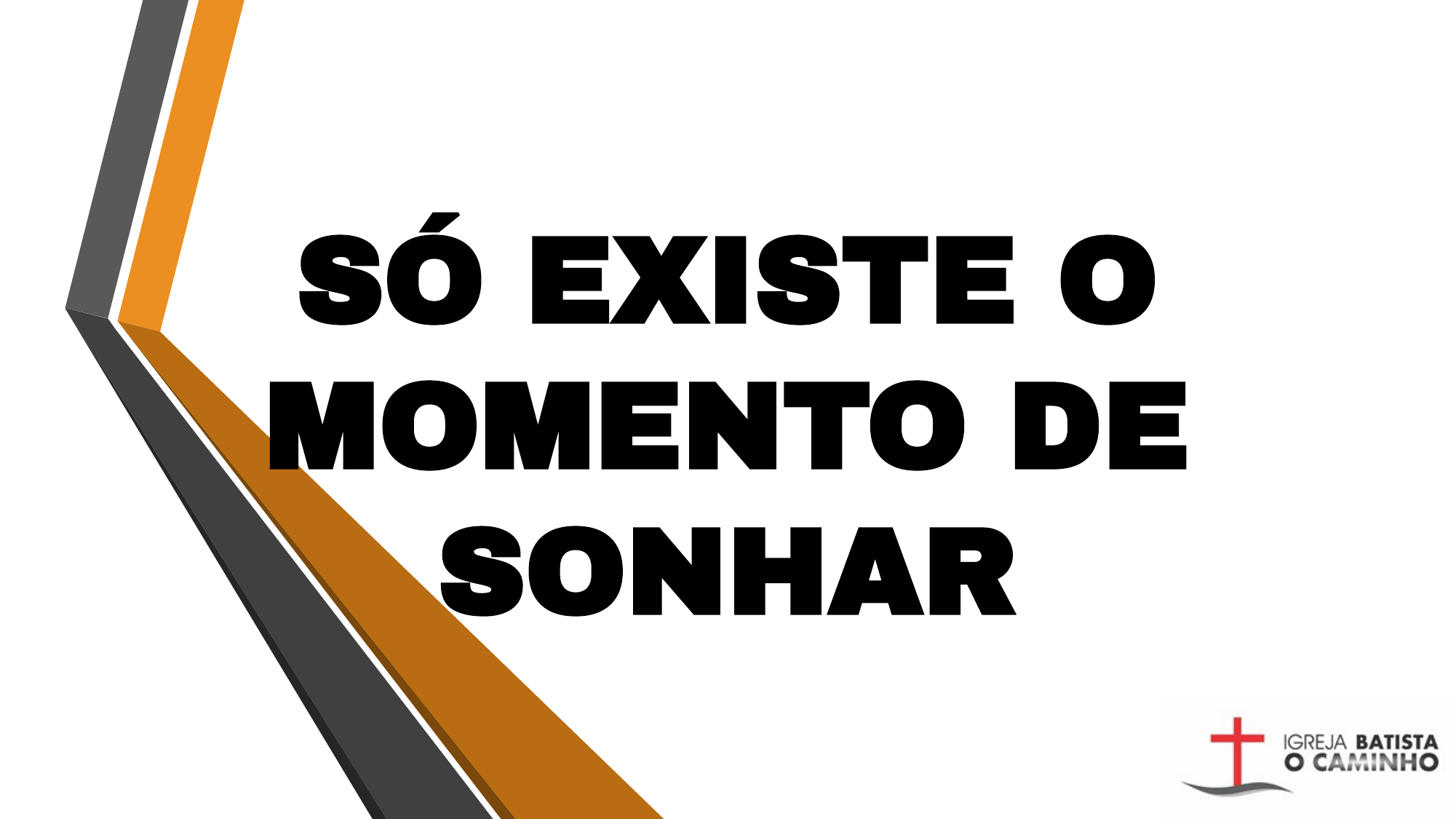

# SÓ EXISTE O MOMENTO DE SONHAR